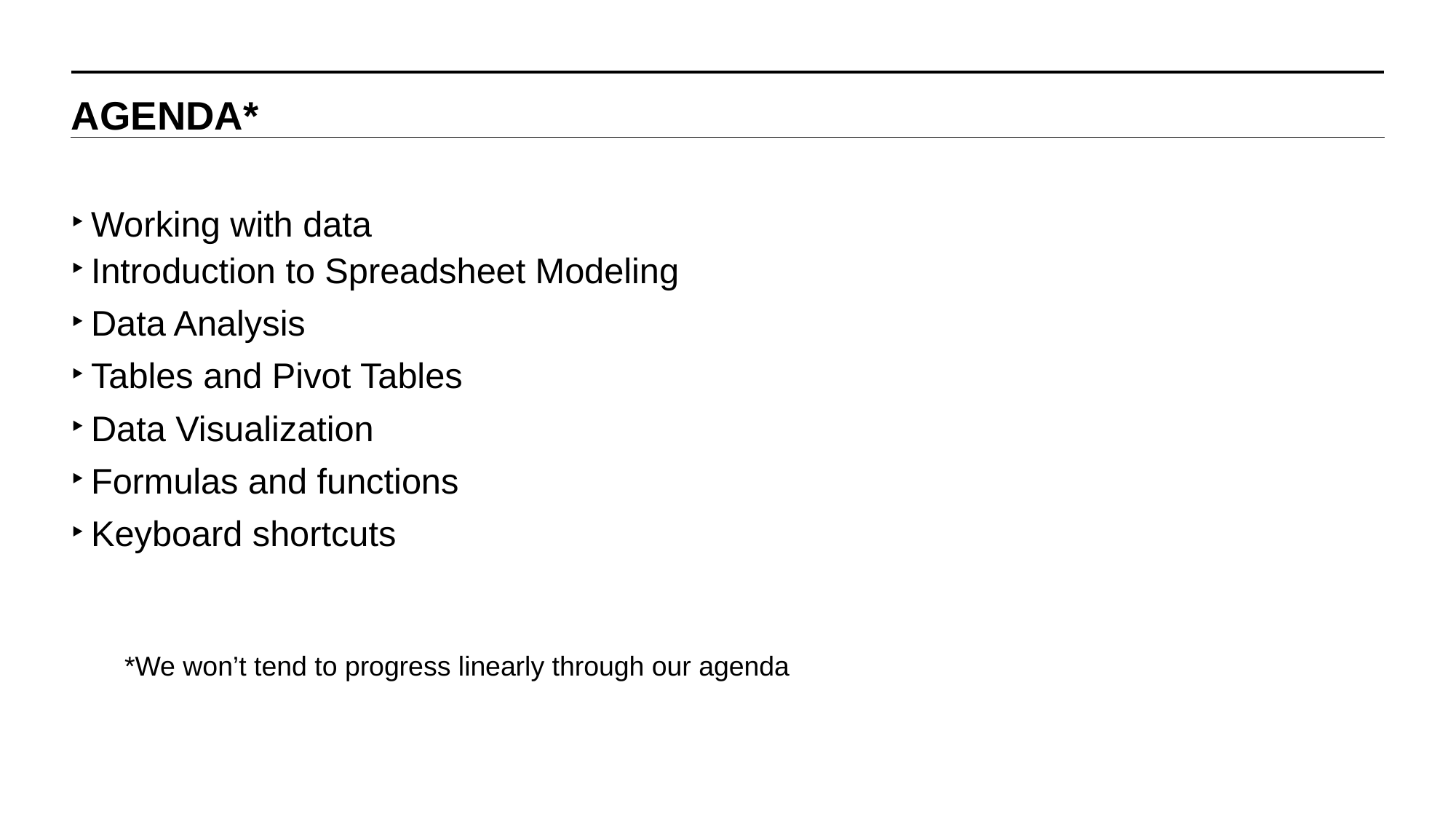

AGENDA*
Working with data
Introduction to Spreadsheet Modeling
Data Analysis
Tables and Pivot Tables
Data Visualization
Formulas and functions
Keyboard shortcuts

*We won’t tend to progress linearly through our agenda